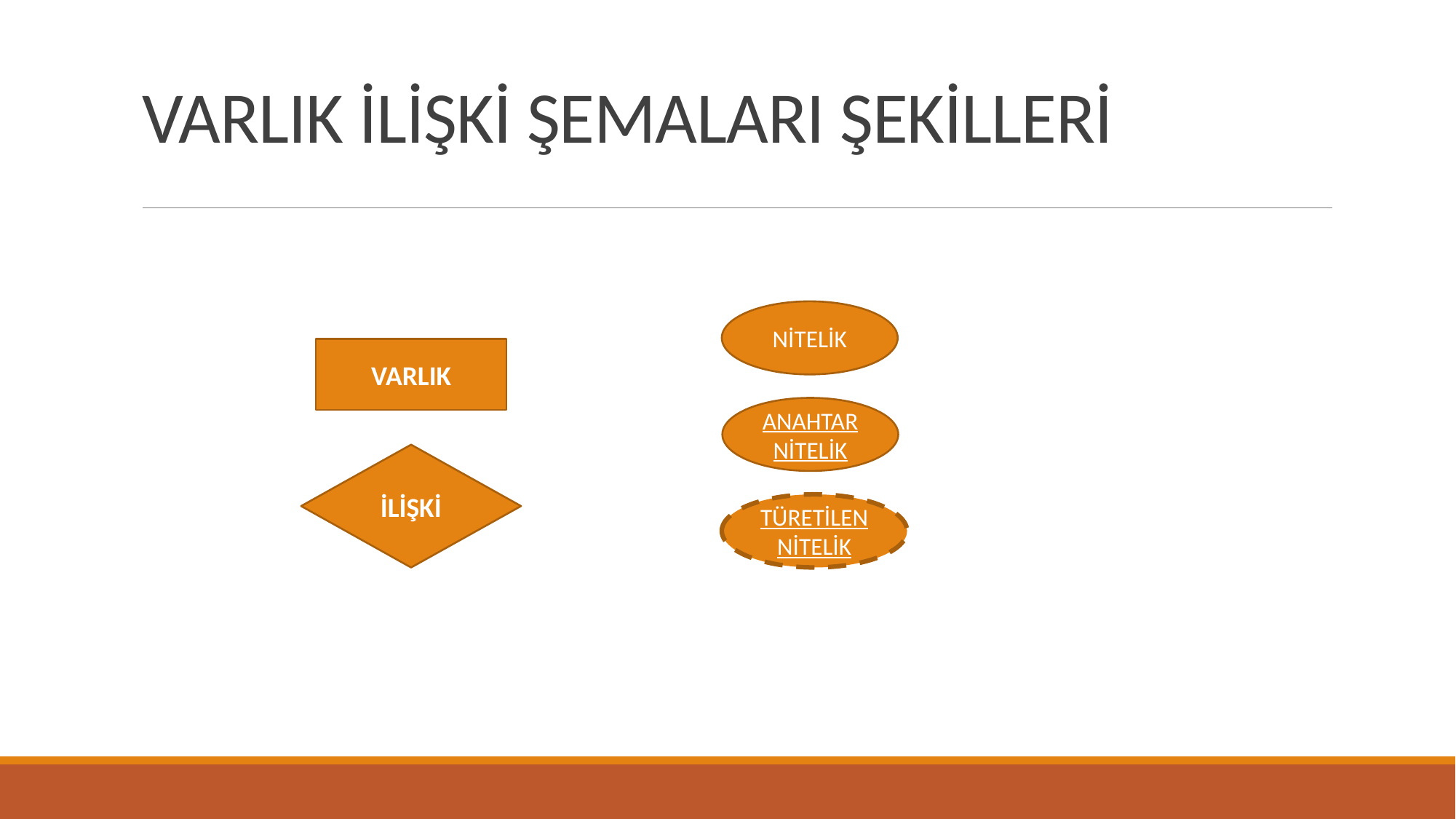

# VARLIK İLİŞKİ ŞEMALARI ŞEKİLLERİ
NİTELİK
VARLIK
ANAHTAR NİTELİK
İLİŞKİ
TÜRETİLEN NİTELİK